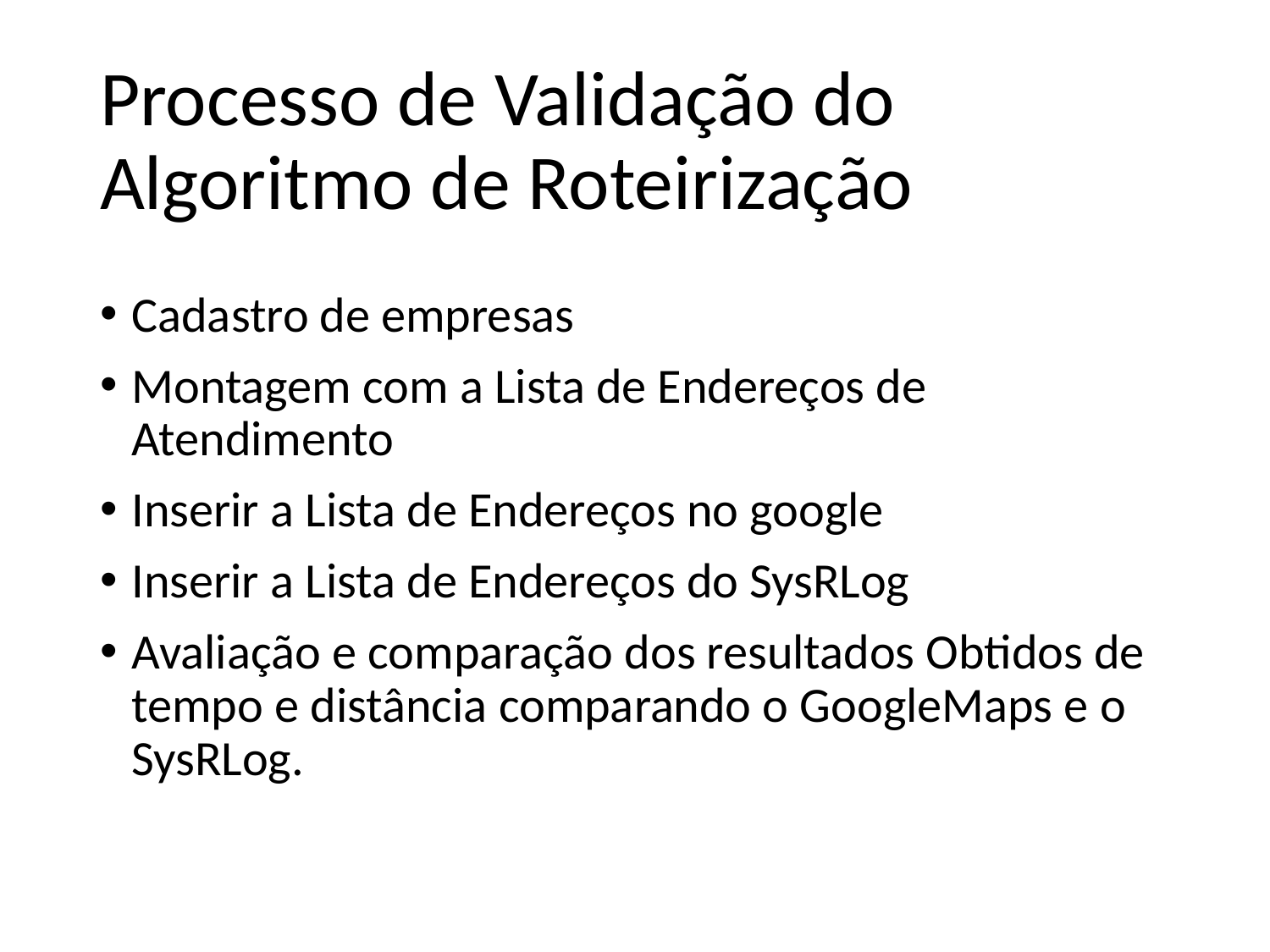

# Processo de Validação do Algoritmo de Roteirização
Cadastro de empresas
Montagem com a Lista de Endereços de Atendimento
Inserir a Lista de Endereços no google
Inserir a Lista de Endereços do SysRLog
Avaliação e comparação dos resultados Obtidos de tempo e distância comparando o GoogleMaps e o SysRLog.

34